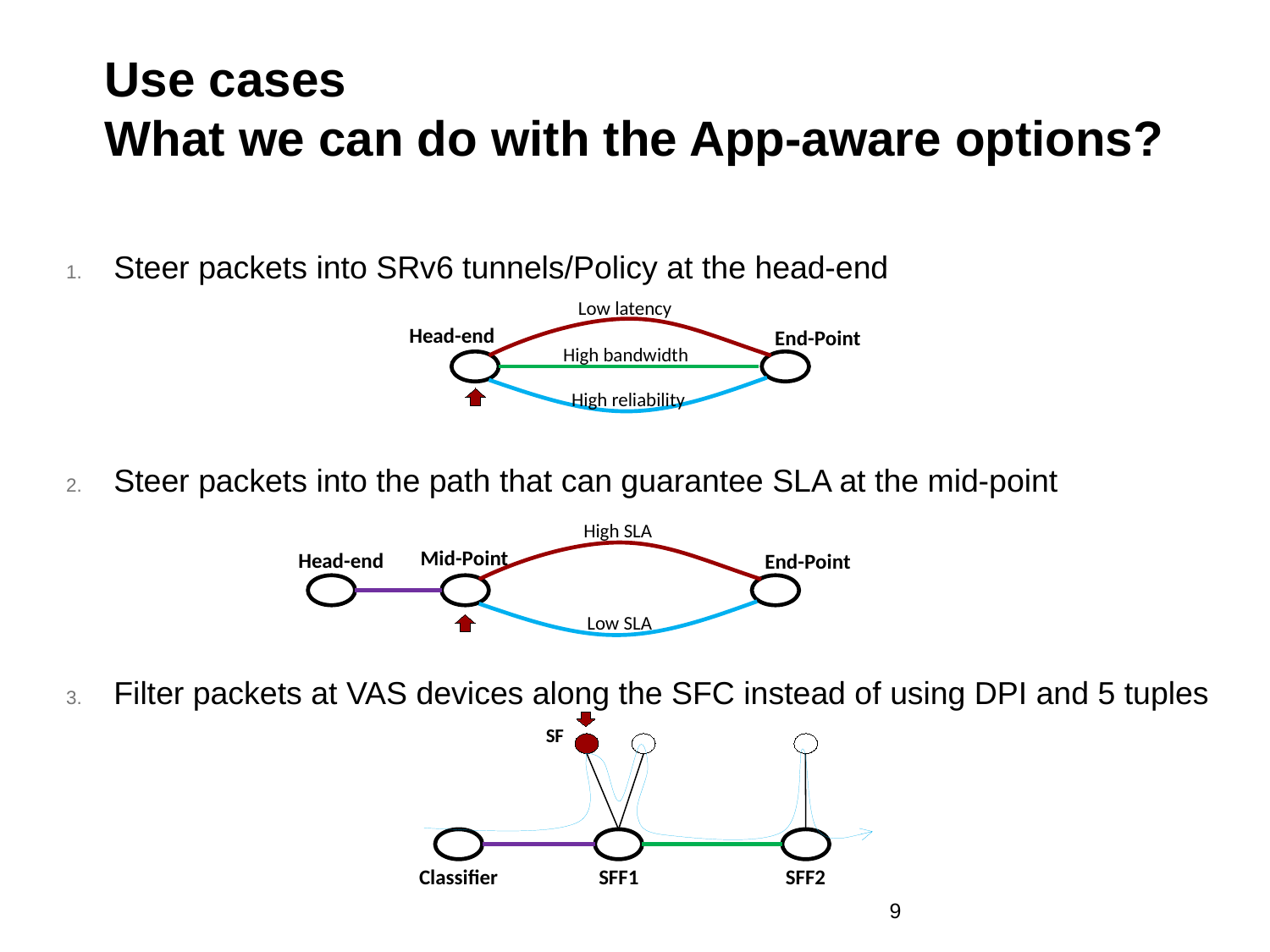

# Use cases What we can do with the App-aware options?
Steer packets into SRv6 tunnels/Policy at the head-end

Steer packets into the path that can guarantee SLA at the mid-point

Filter packets at VAS devices along the SFC instead of using DPI and 5 tuples
Low latency
Head-end
End-Point

High bandwidth
High reliability

High SLA
Mid-Point
Head-end
End-Point

Low SLA

SF

Classifier
SFF1
SFF2